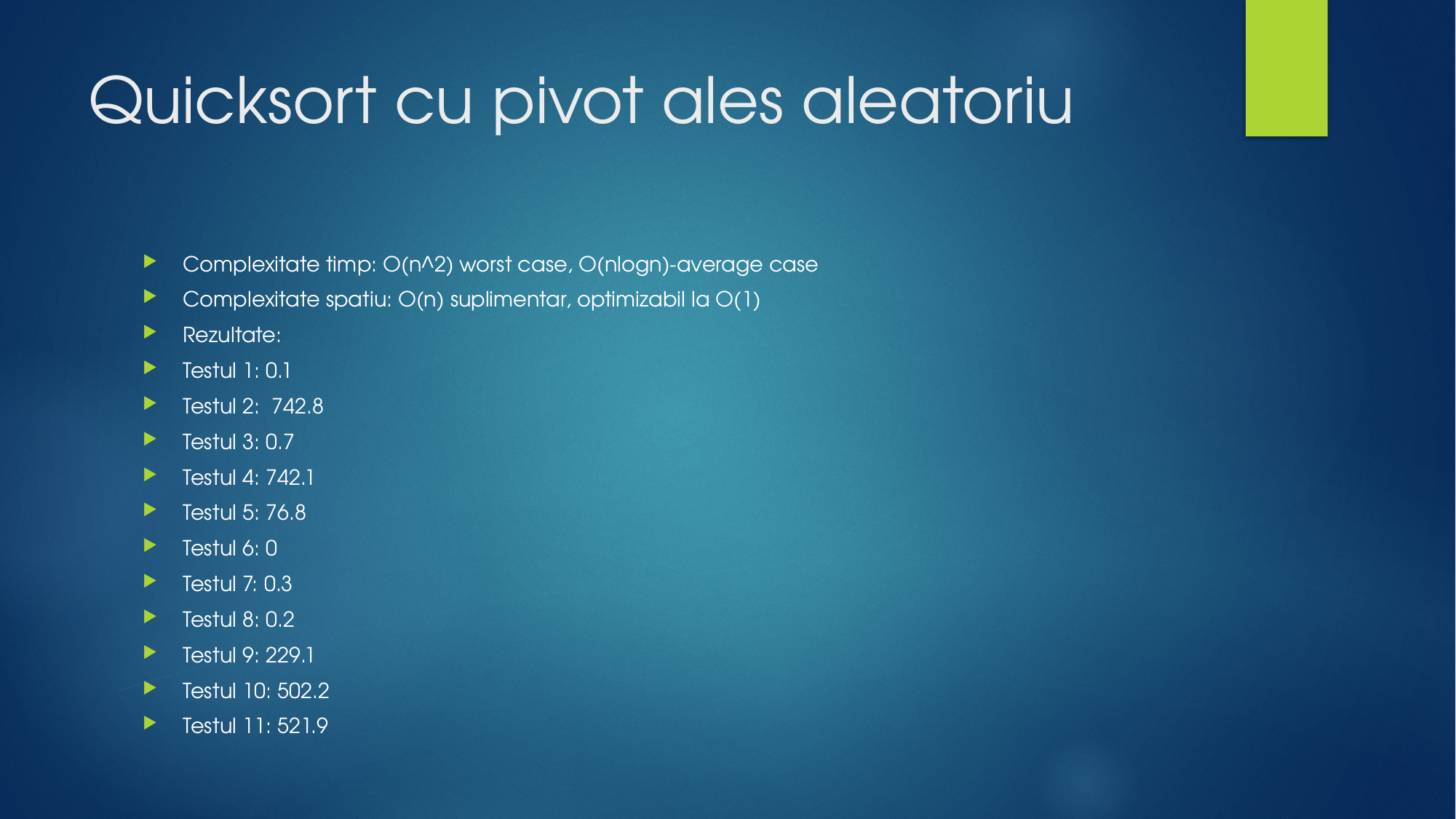

# Quicksort cu pivot ales aleatoriu
Complexitate timp: O(n^2) worst case, O(nlogn)-average case
Complexitate spatiu: O(n) suplimentar, optimizabil la O(1)
Rezultate:
Testul 1: 0.1
Testul 2:  742.8
Testul 3: 0.7
Testul 4: 742.1
Testul 5: 76.8
Testul 6: 0
Testul 7: 0.3
Testul 8: 0.2
Testul 9: 229.1
Testul 10: 502.2
Testul 11: 521.9